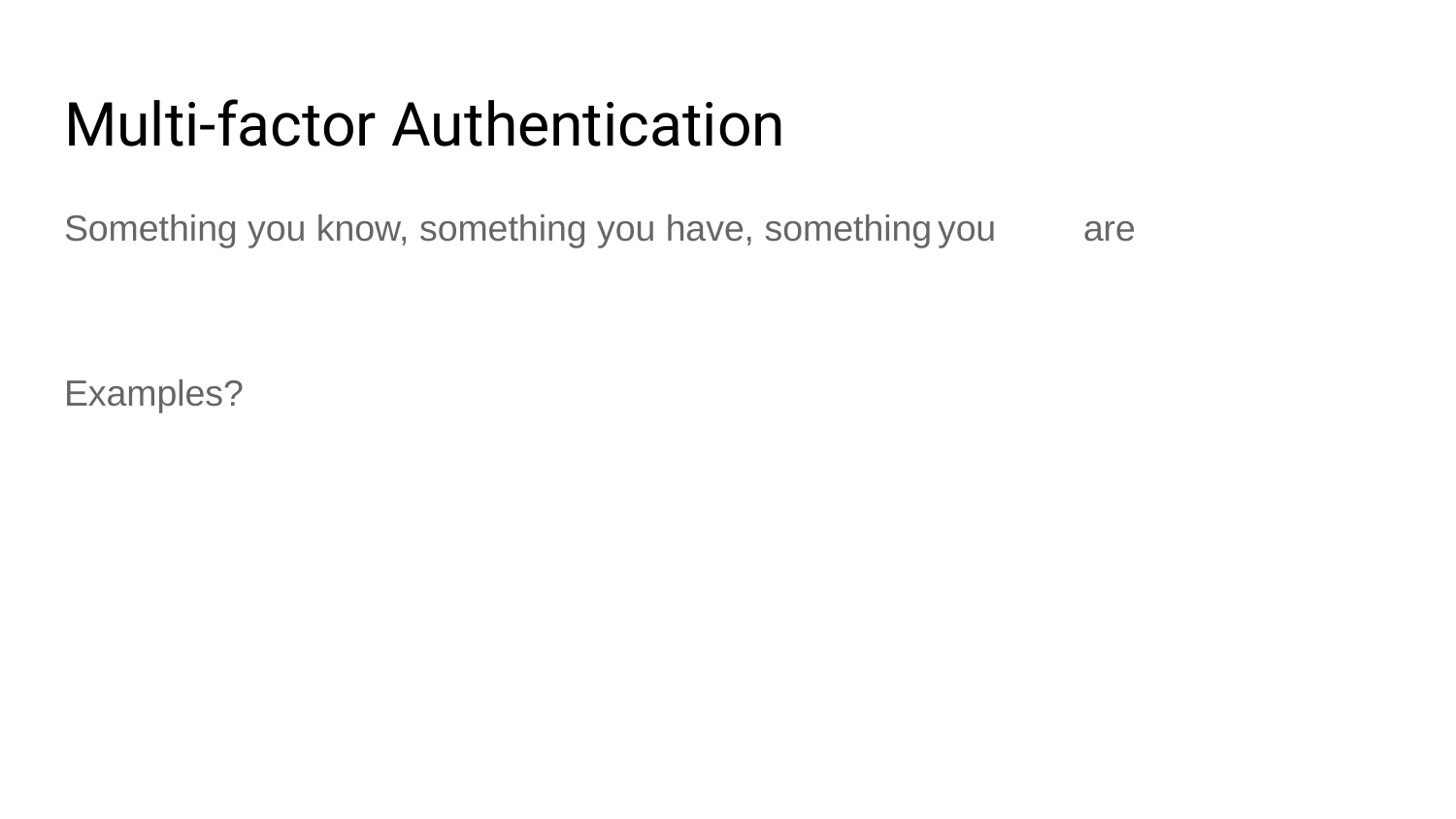

# Multi-factor Authentication

Something you know, something you have, something	you	are

Examples?